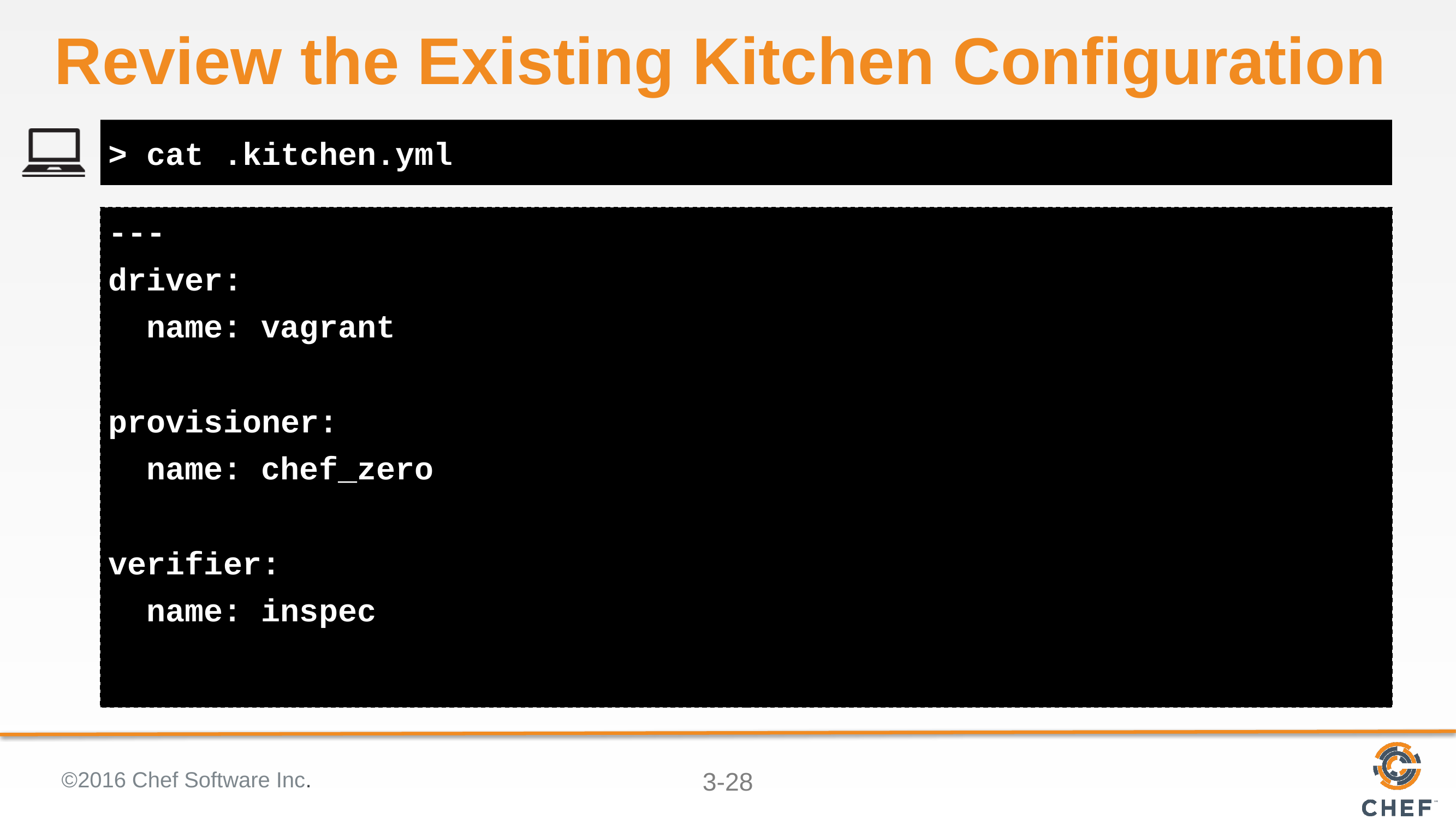

# Review the Existing Kitchen Configuration
> cat .kitchen.yml
---
driver:
  name: vagrant

provisioner:
  name: chef_zero

verifier:
  name: inspec